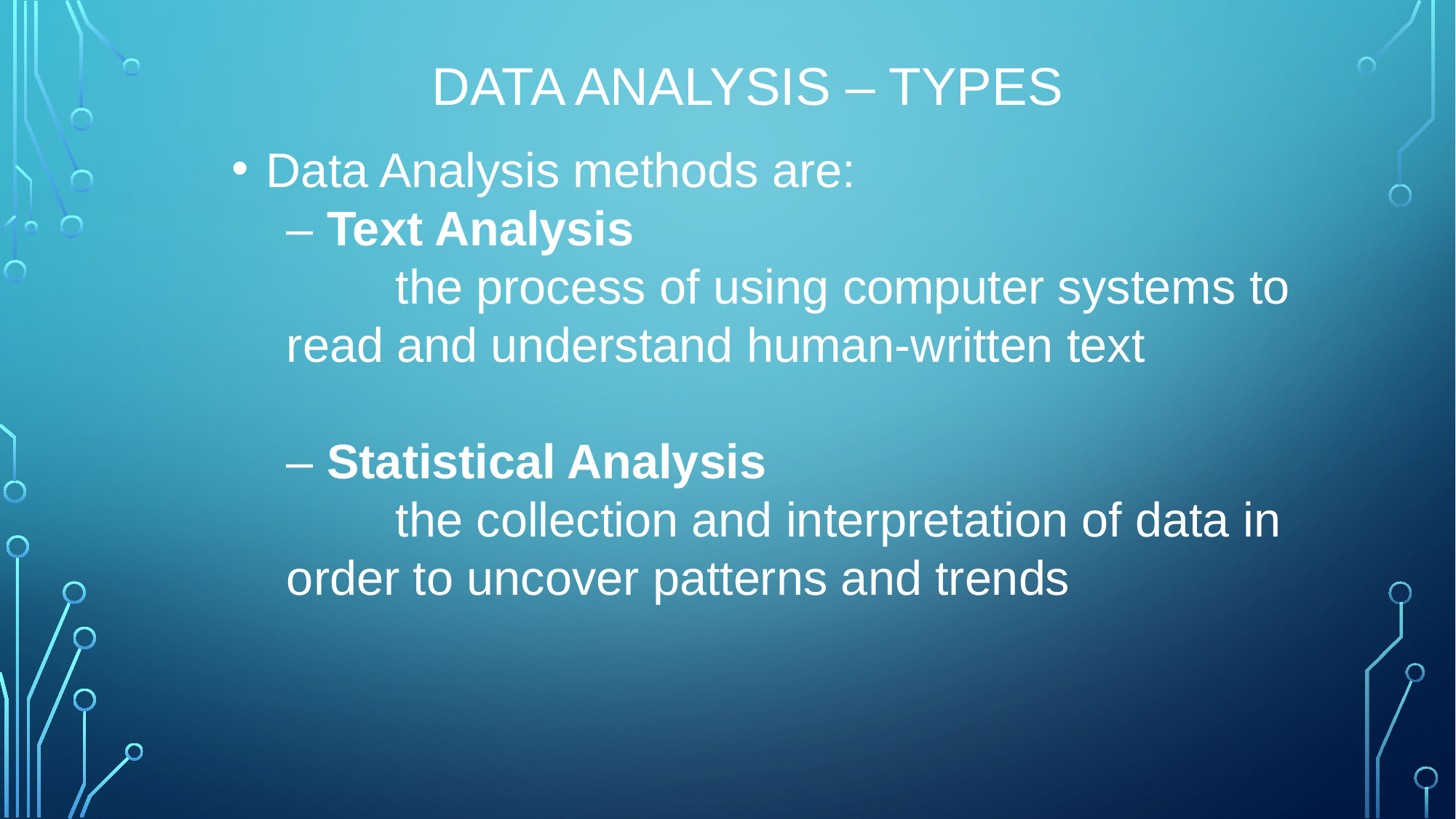

# Data Analysis – Types
Data Analysis methods are:
– Text Analysis
	the process of using computer systems to read and understand human-written text

– Statistical Analysis
	the collection and interpretation of data in order to uncover patterns and trends